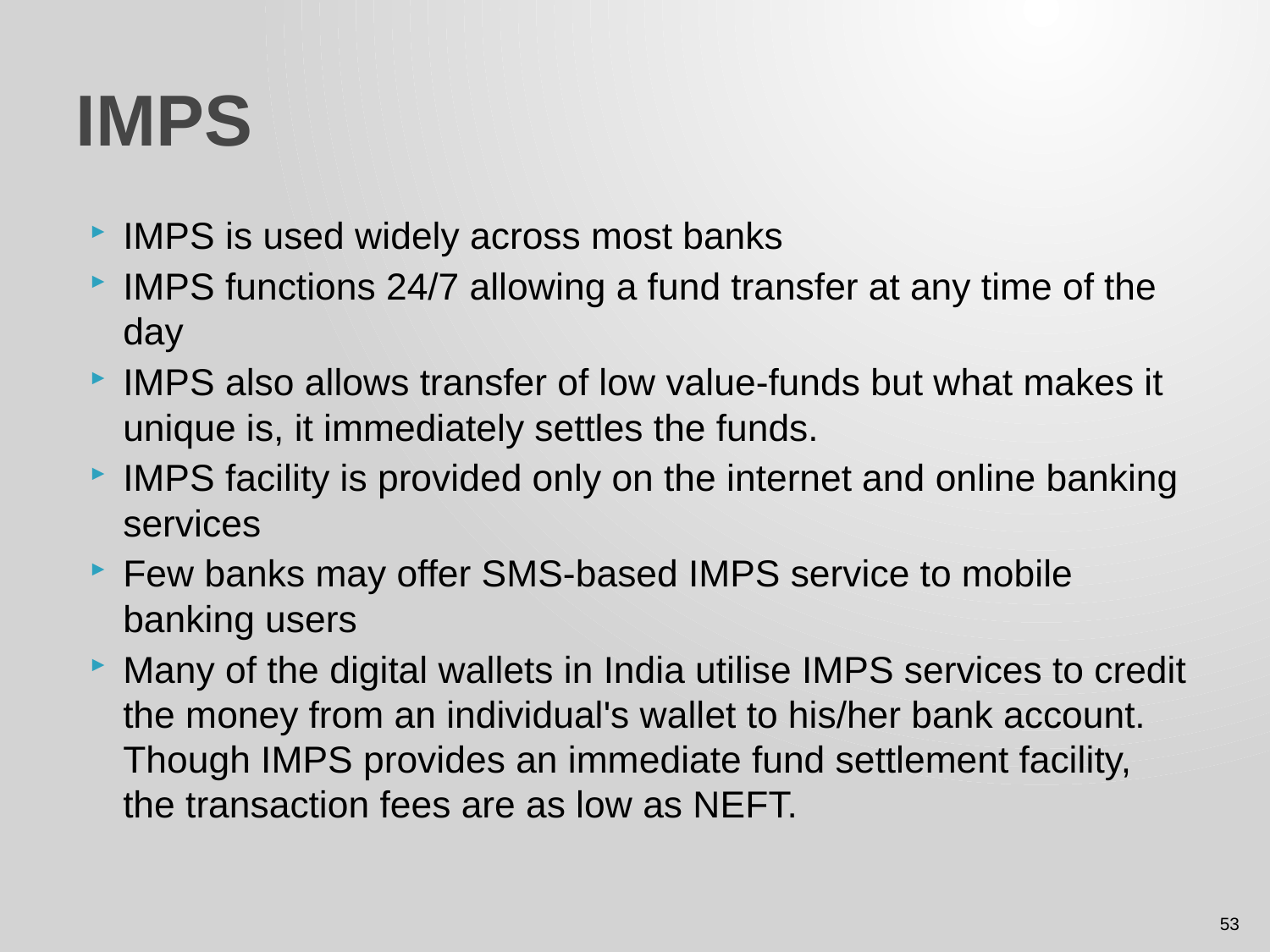

# IMPS
IMPS is used widely across most banks
IMPS functions 24/7 allowing a fund transfer at any time of the day
IMPS also allows transfer of low value-funds but what makes it unique is, it immediately settles the funds.
IMPS facility is provided only on the internet and online banking services
Few banks may offer SMS-based IMPS service to mobile banking users
Many of the digital wallets in India utilise IMPS services to credit the money from an individual's wallet to his/her bank account. Though IMPS provides an immediate fund settlement facility, the transaction fees are as low as NEFT.

53